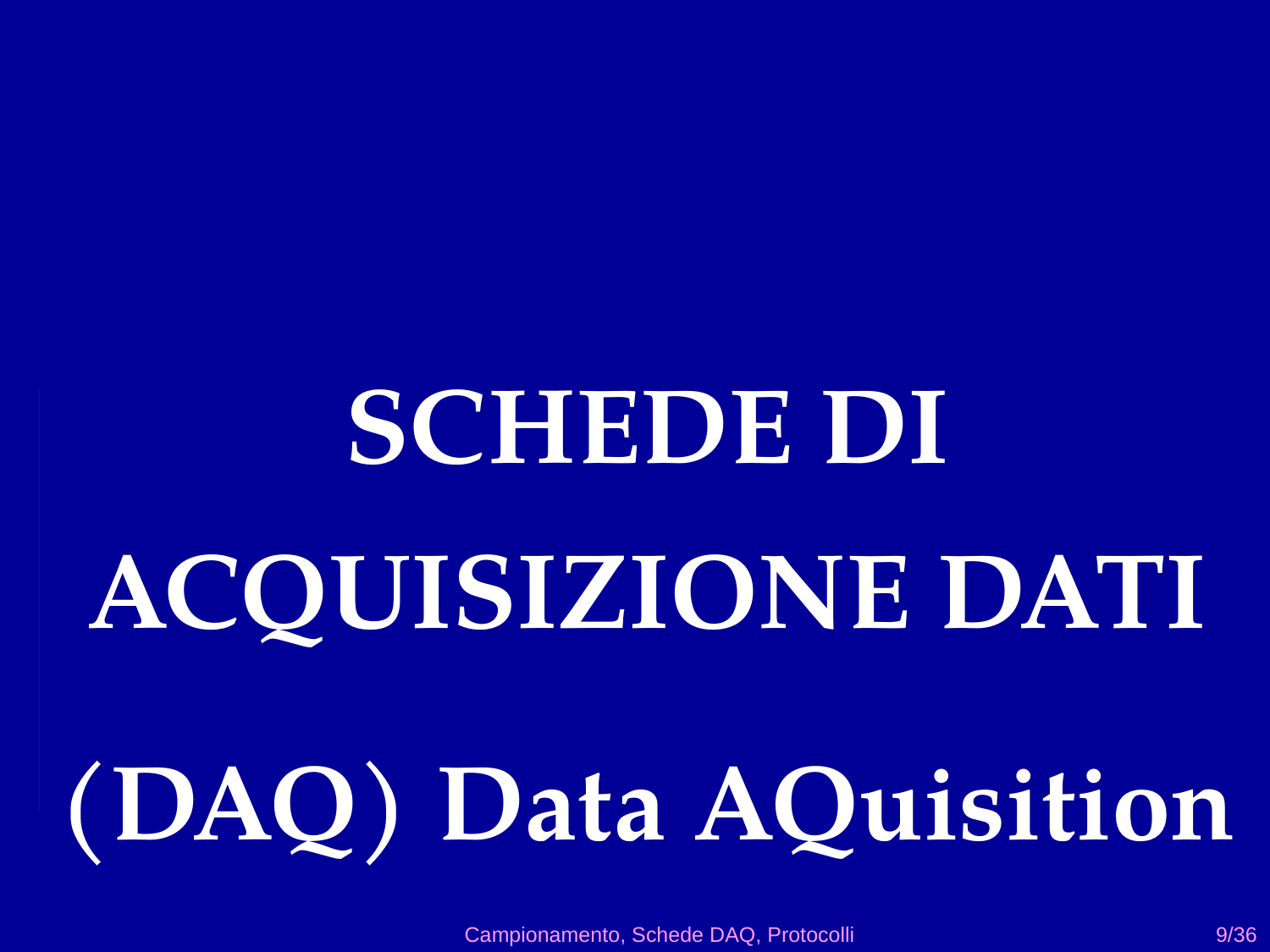

SCHEDE DI
ACQUISIZIONE DATI
(DAQ) Data AQuisition
Campionamento, Schede DAQ, Protocolli
9/36